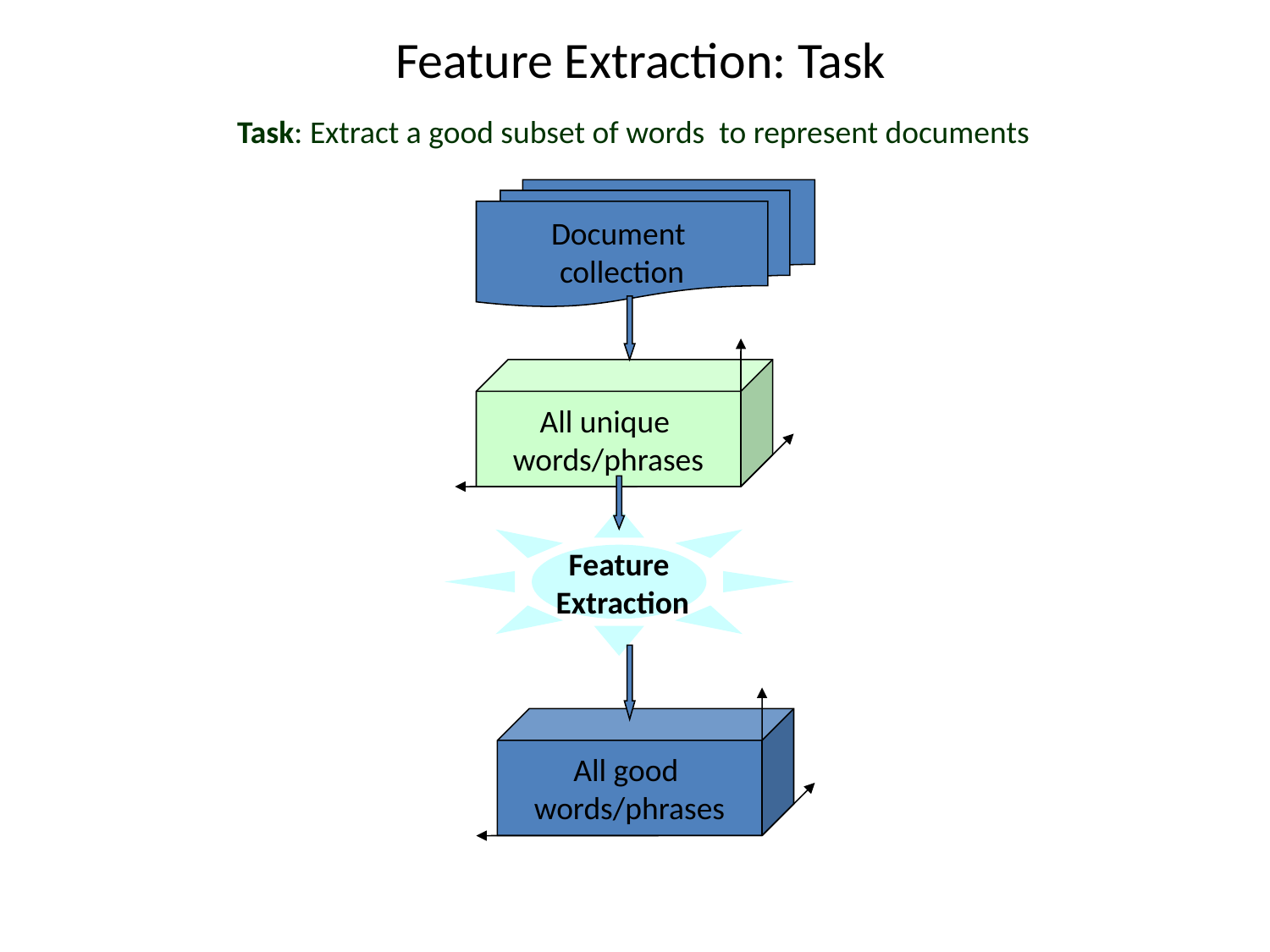

# Feature Extraction: Task
Task: Extract a good subset of words  to represent documents

Document
collection

All unique
words/phrases

Feature
 Extraction

All good
words/phrases